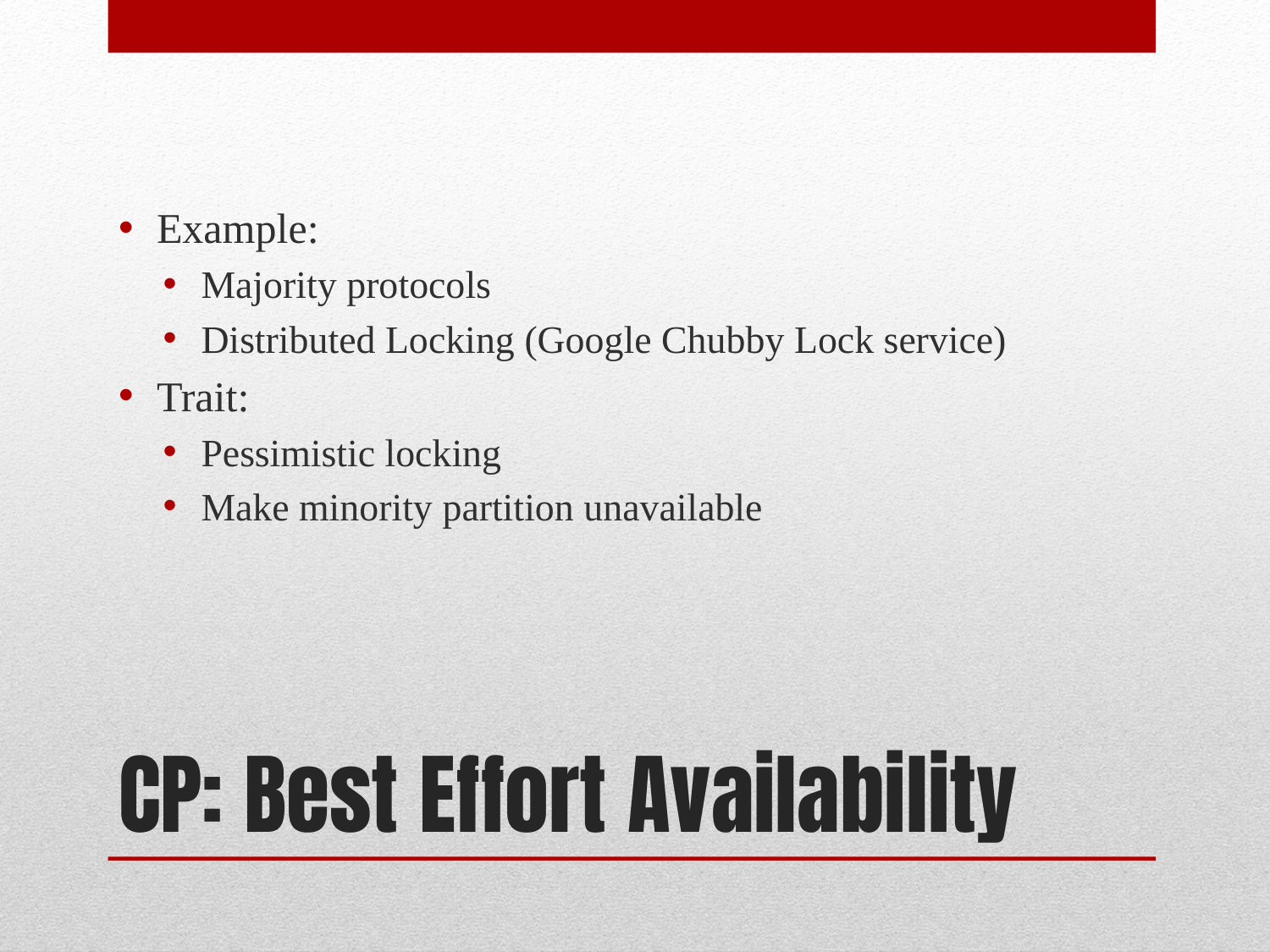

Example:
Majority protocols
Distributed Locking (Google Chubby Lock service)
Trait:
Pessimistic locking
Make minority partition unavailable
# CP: Best Effort Availability